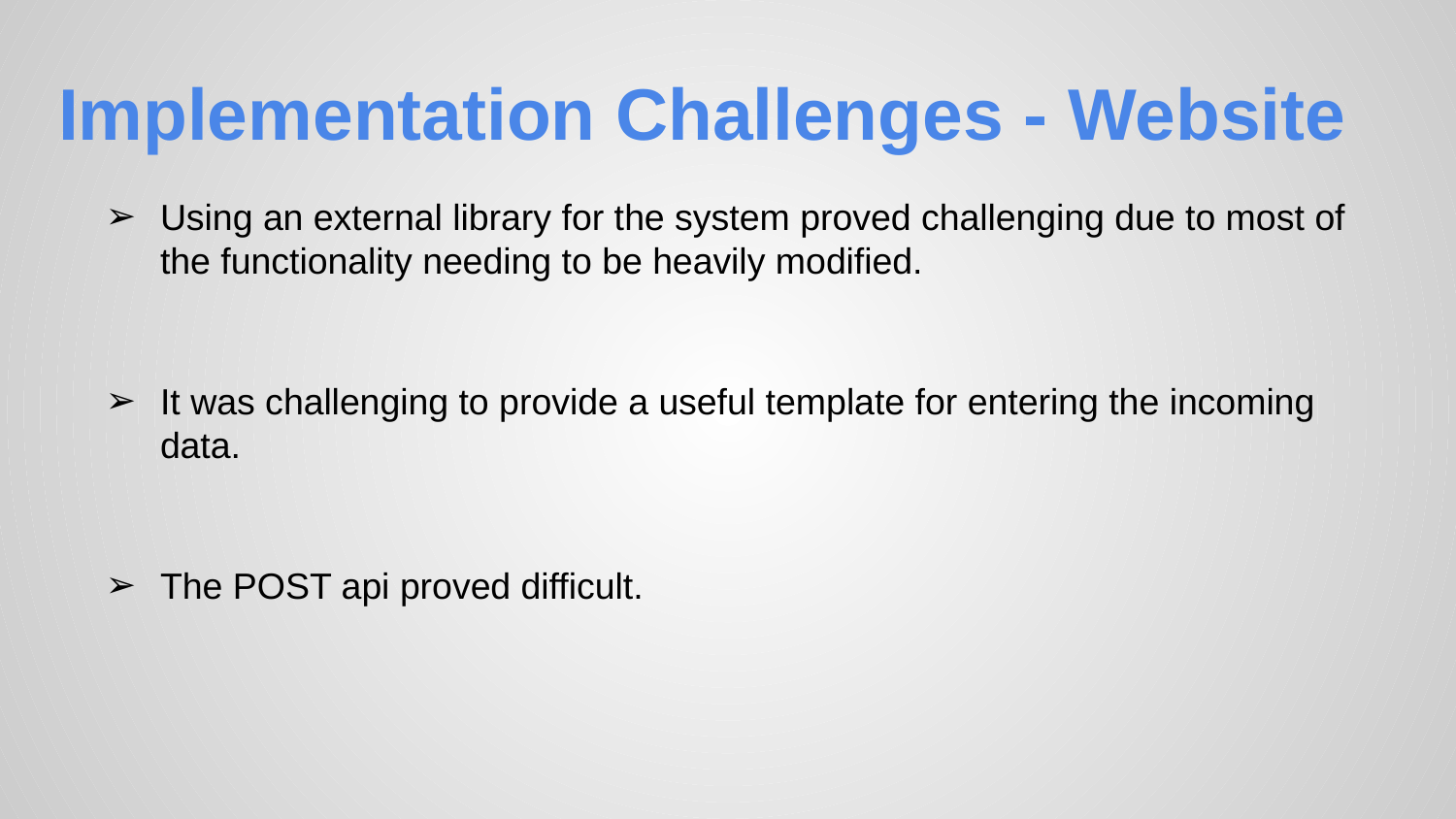

# Implementation Challenges - Website
Using an external library for the system proved challenging due to most of the functionality needing to be heavily modified.

It was challenging to provide a useful template for entering the incoming data.

The POST api proved difficult.